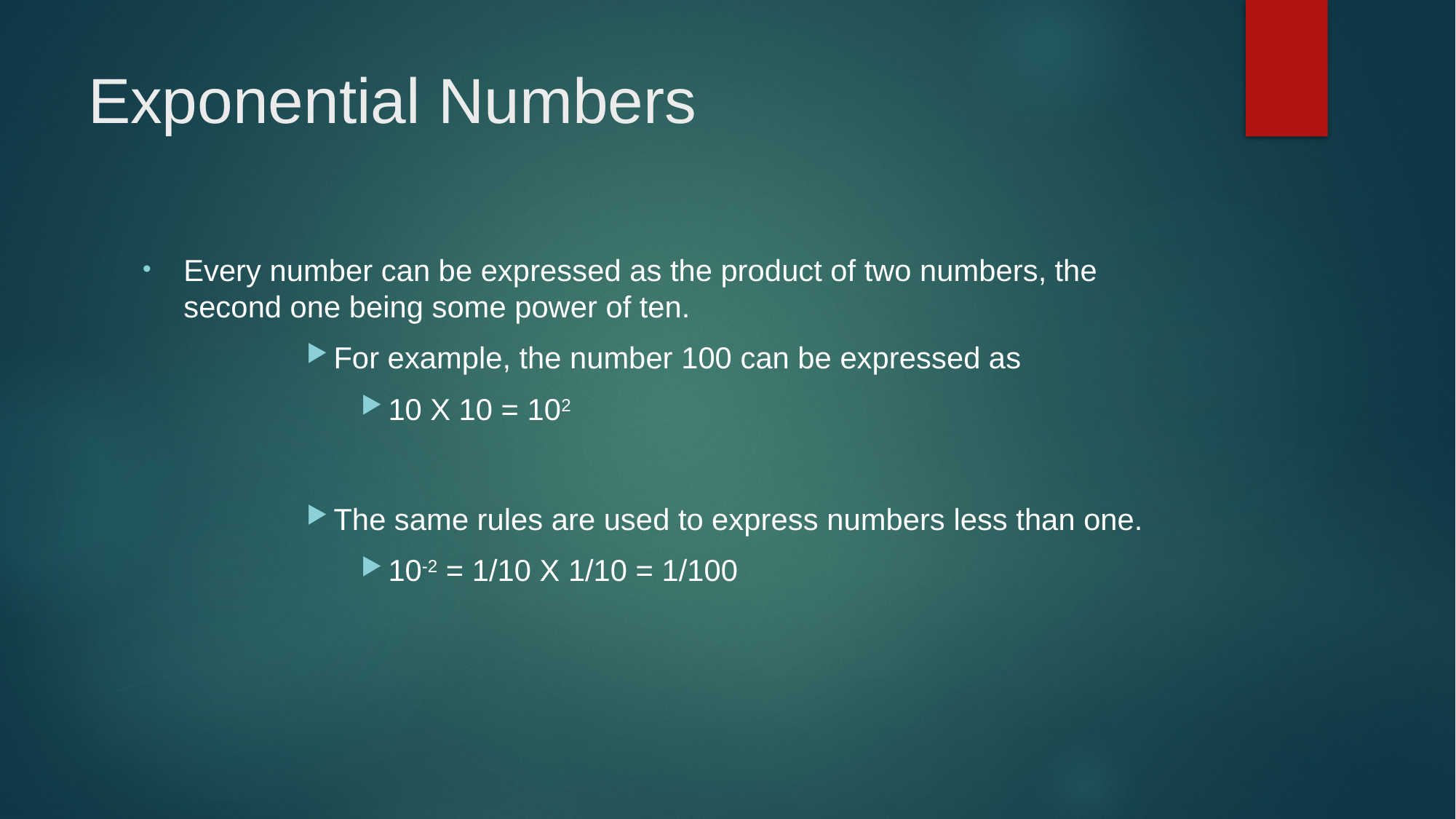

# Exponential Numbers
Every number can be expressed as the product of two numbers, the second one being some power of ten.
For example, the number 100 can be expressed as
10 X 10 = 102

The same rules are used to express numbers less than one.
10-2 = 1/10 X 1/10 = 1/100